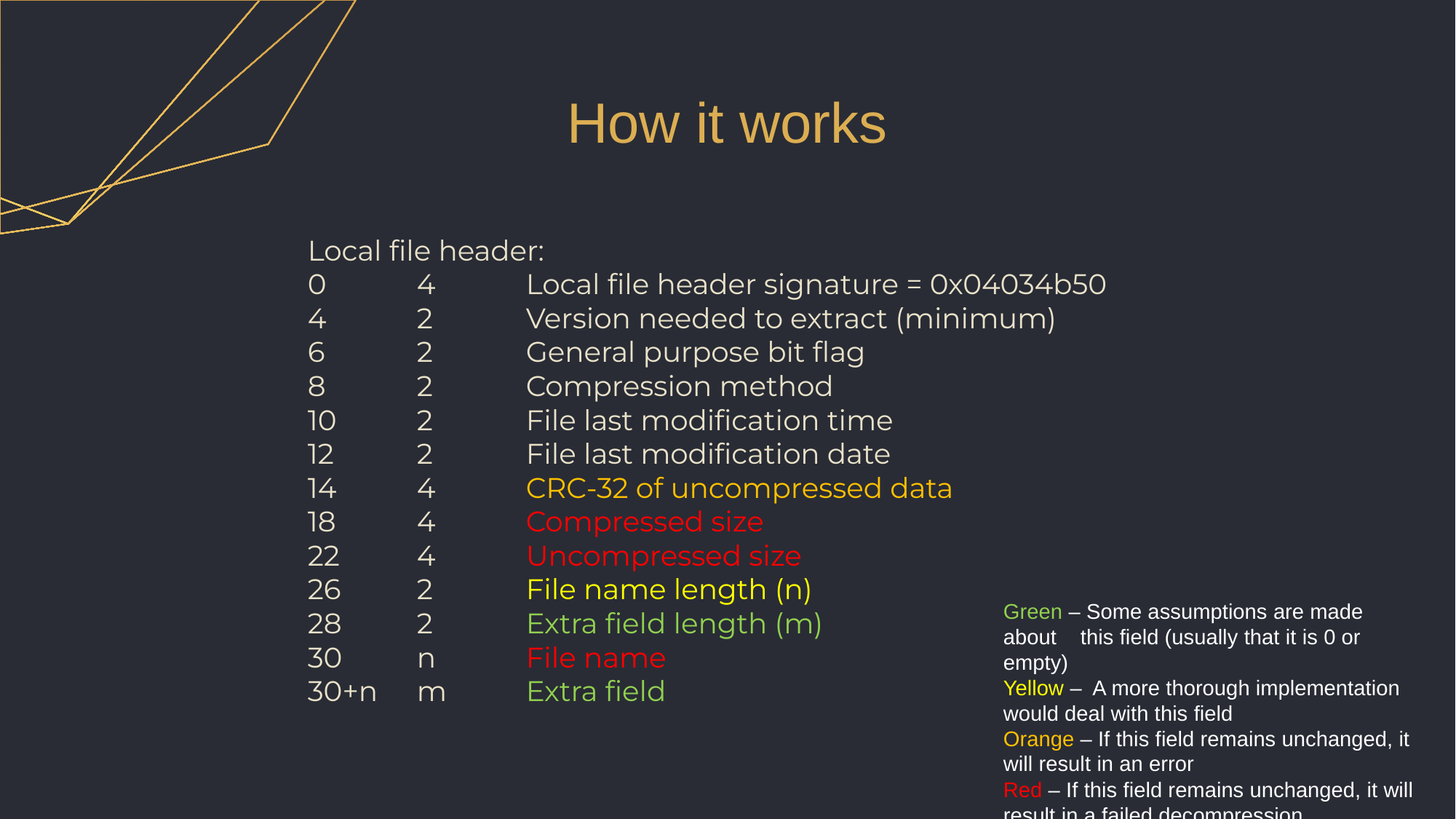

# How it works
Local file header:
0	4	Local file header signature = 0x04034b50
4	2	Version needed to extract (minimum)
6	2	General purpose bit flag
8	2	Compression method
10	2	File last modification time
12	2	File last modification date
14	4	CRC-32 of uncompressed data
18	4	Compressed size
22	4	Uncompressed size
26	2	File name length (n)
28	2	Extra field length (m)
30	n	File name
30+n	m	Extra field

Green – Some assumptions are made about    this field (usually that it is 0 or empty)
Yellow –  A more thorough implementation would deal with this field
Orange – If this field remains unchanged, it will result in an error
Red – If this field remains unchanged, it will result in a failed decompression